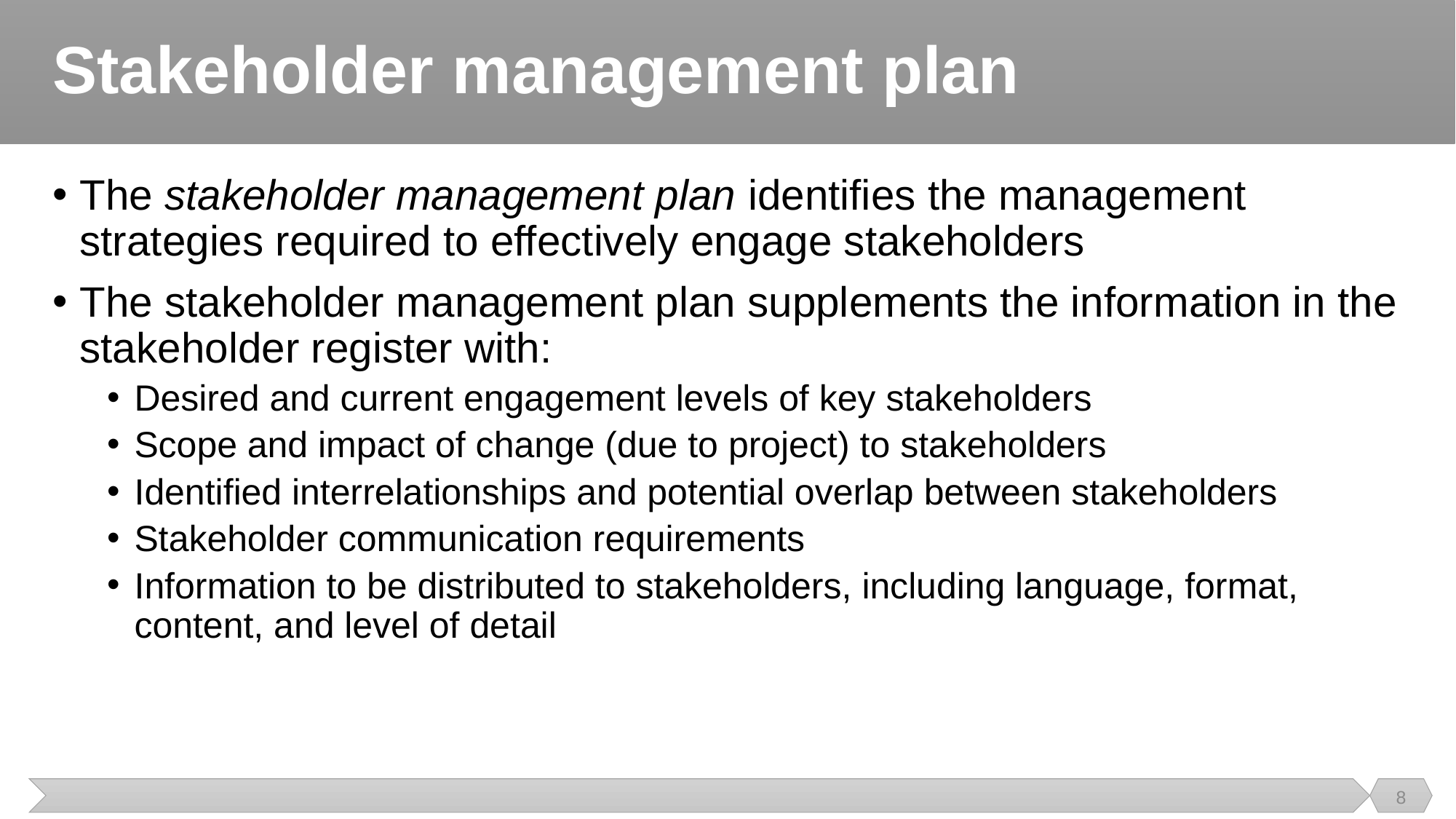

# Stakeholder management plan
The stakeholder management plan identiﬁes the management strategies required to effectively engage stakeholders
The stakeholder management plan supplements the information in the stakeholder register with:
Desired and current engagement levels of key stakeholders
Scope and impact of change (due to project) to stakeholders
Identiﬁed interrelationships and potential overlap between stakeholders
Stakeholder communication requirements
Information to be distributed to stakeholders, including language, format, content, and level of detail
8